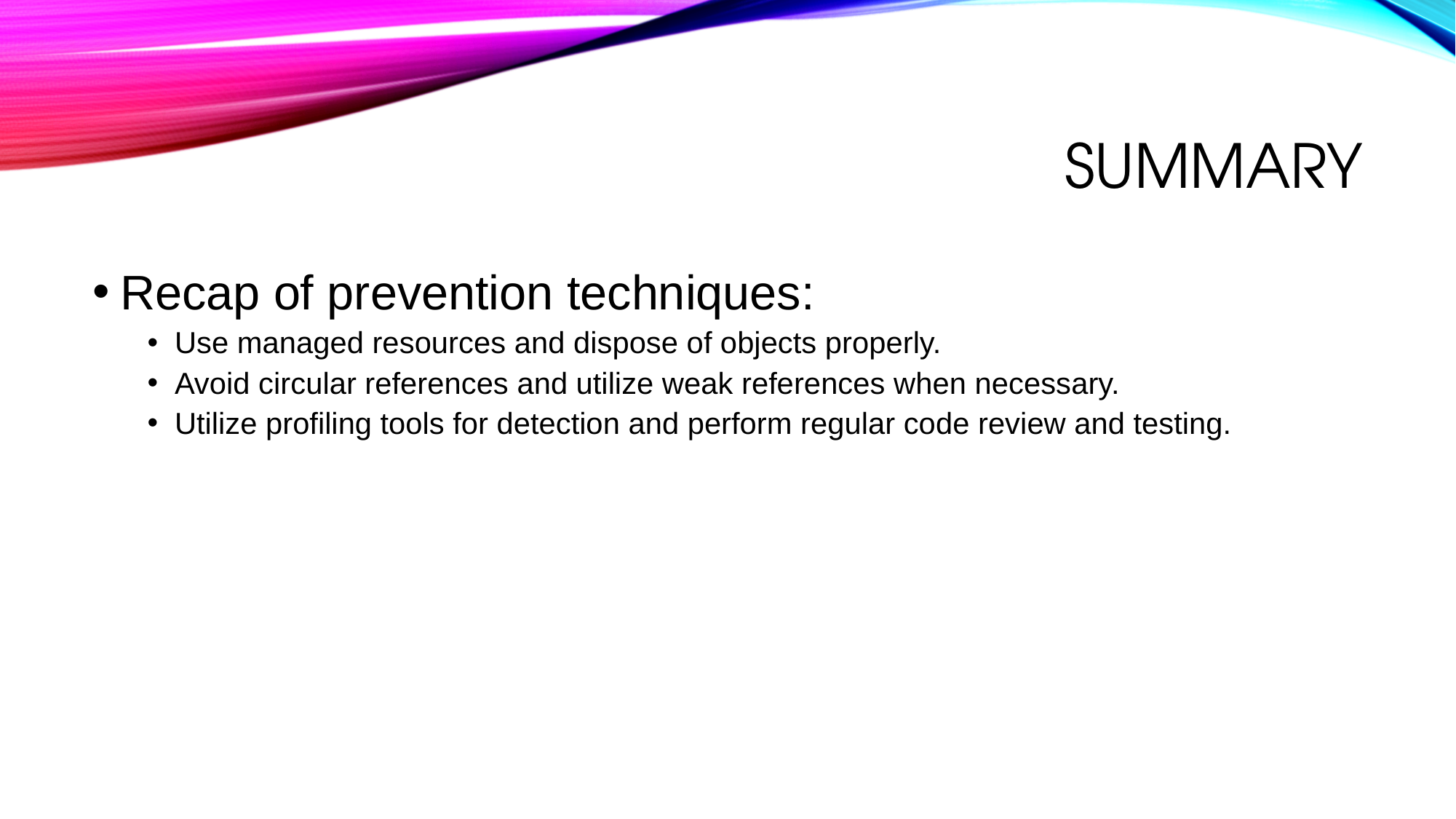

# Summary
Recap of prevention techniques:
Use managed resources and dispose of objects properly.
Avoid circular references and utilize weak references when necessary.
Utilize profiling tools for detection and perform regular code review and testing.